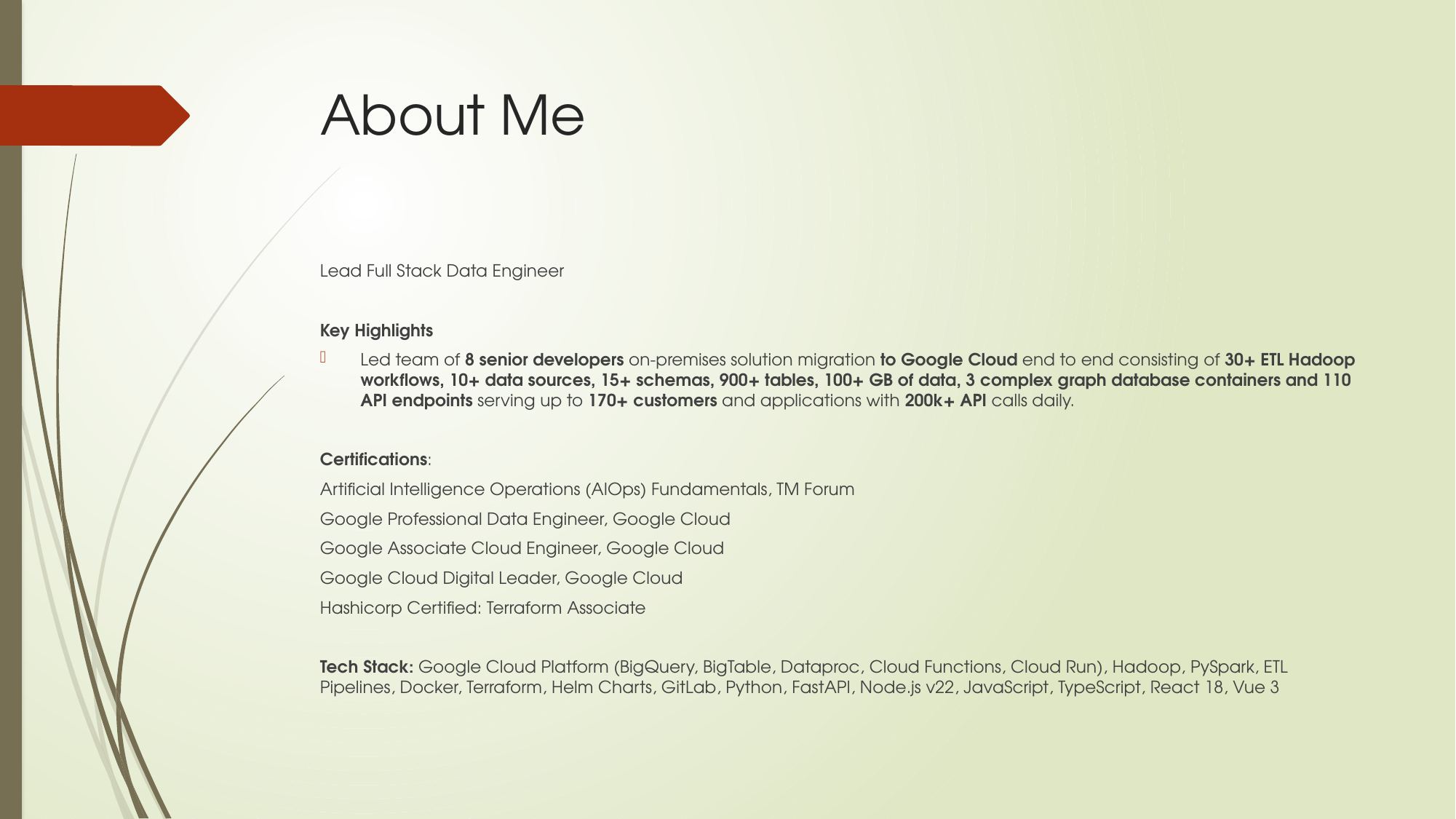

# About Me
Lead Full Stack Data Engineer

Key Highlights
Led team of 8 senior developers on-premises solution migration to Google Cloud end to end consisting of 30+ ETL Hadoop workflows, 10+ data sources, 15+ schemas, 900+ tables, 100+ GB of data, 3 complex graph database containers and 110 API endpoints serving up to 170+ customers and applications with 200k+ API calls daily.

Certifications:
Artificial Intelligence Operations (AIOps) Fundamentals, TM Forum
Google Professional Data Engineer, Google Cloud
Google Associate Cloud Engineer, Google Cloud
Google Cloud Digital Leader, Google Cloud
Hashicorp Certified: Terraform Associate

Tech Stack: Google Cloud Platform (BigQuery, BigTable, Dataproc, Cloud Functions, Cloud Run), Hadoop, PySpark, ETL Pipelines, Docker, Terraform, Helm Charts, GitLab, Python, FastAPI, Node.js v22, JavaScript, TypeScript, React 18, Vue 3